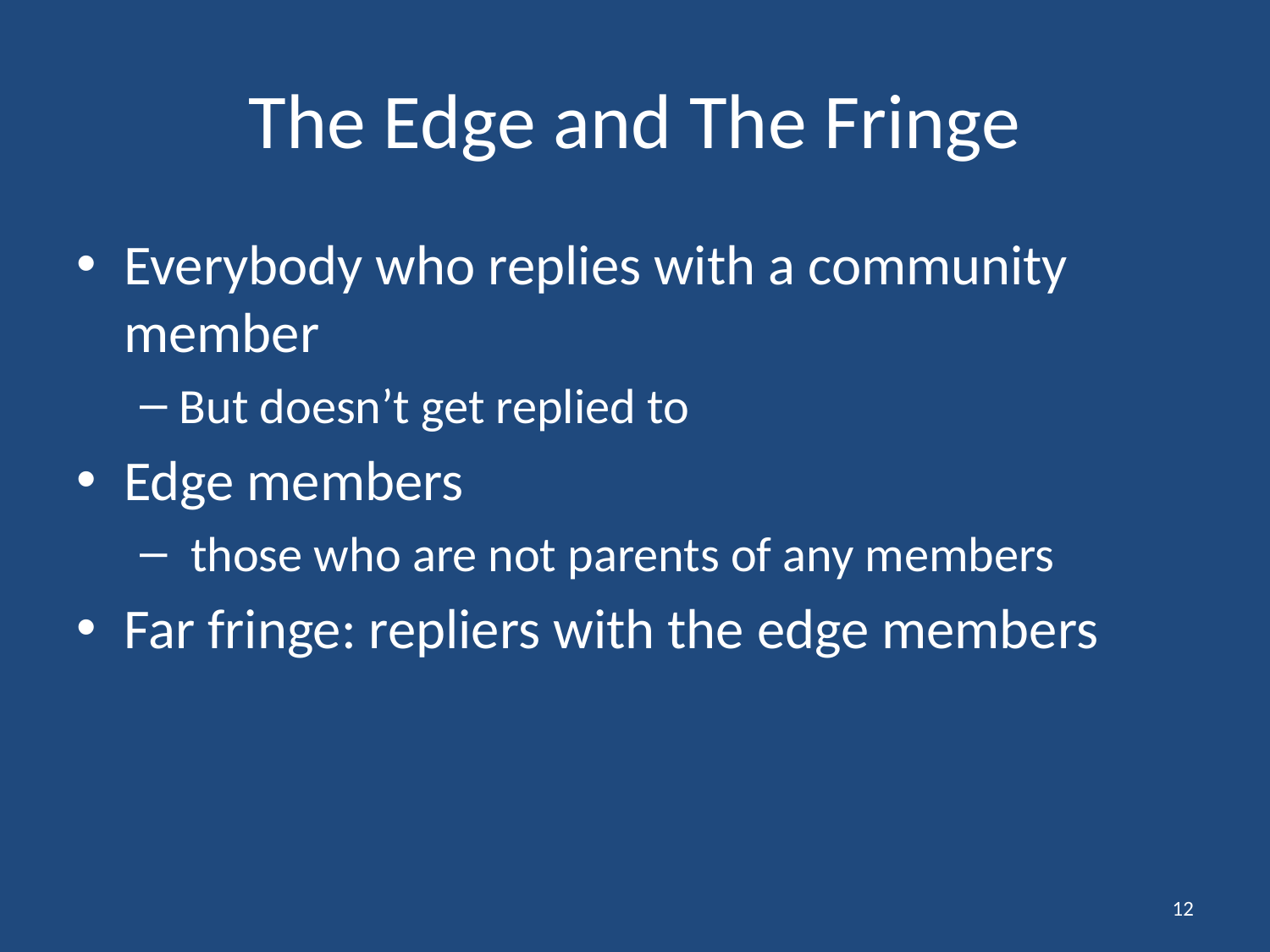

# The Edge and The Fringe
Everybody who replies with a community member
But doesn’t get replied to
Edge members
 those who are not parents of any members
Far fringe: repliers with the edge members
12